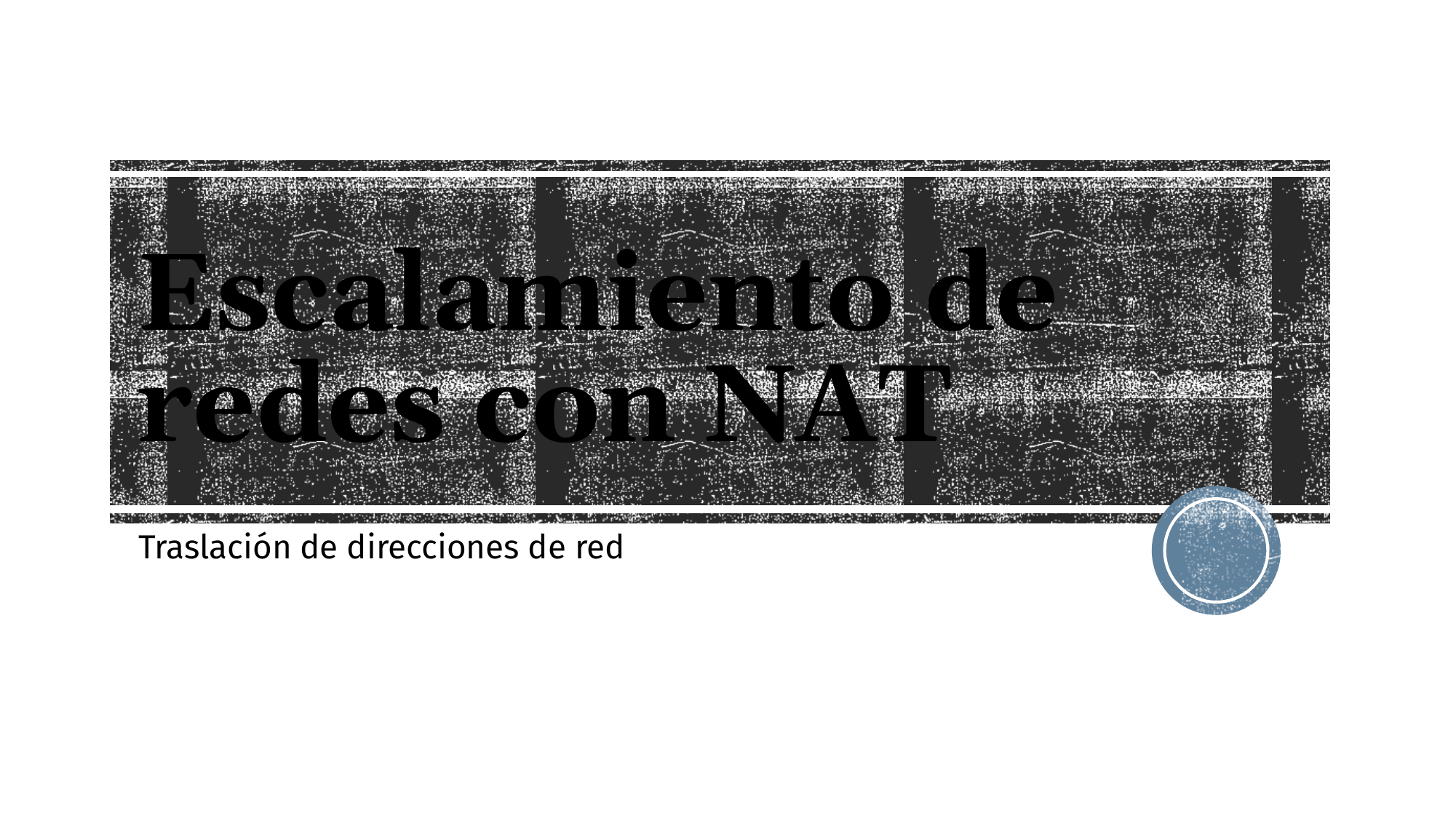

# Escalamiento de redes con NAT
Traslación de direcciones de red